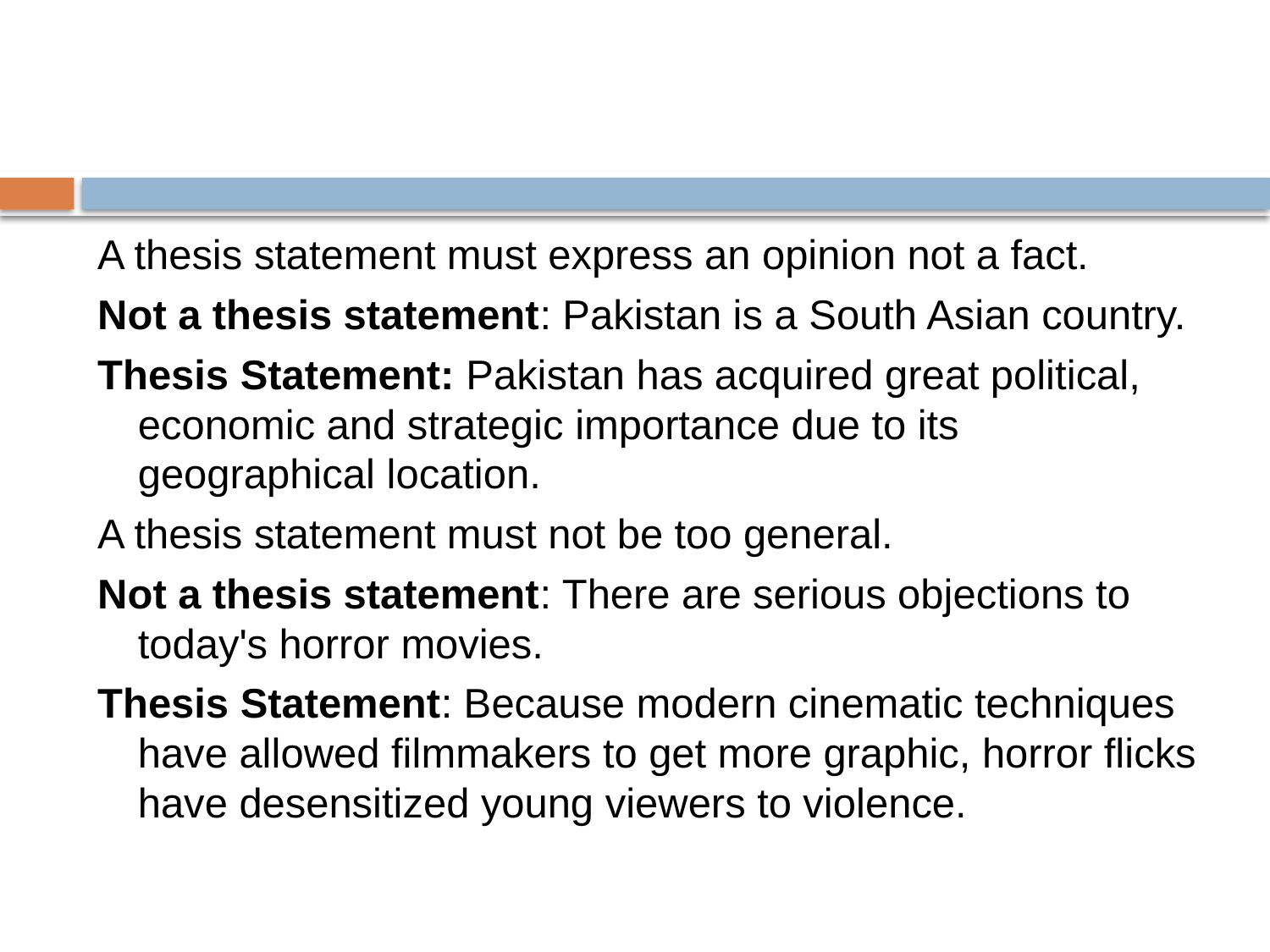

#
A thesis statement must express an opinion not a fact.
Not a thesis statement: Pakistan is a South Asian country.
Thesis Statement: Pakistan has acquired great political, economic and strategic importance due to its geographical location.
A thesis statement must not be too general.
Not a thesis statement: There are serious objections to today's horror movies.
Thesis Statement: Because modern cinematic techniques have allowed filmmakers to get more graphic, horror flicks have desensitized young viewers to violence.